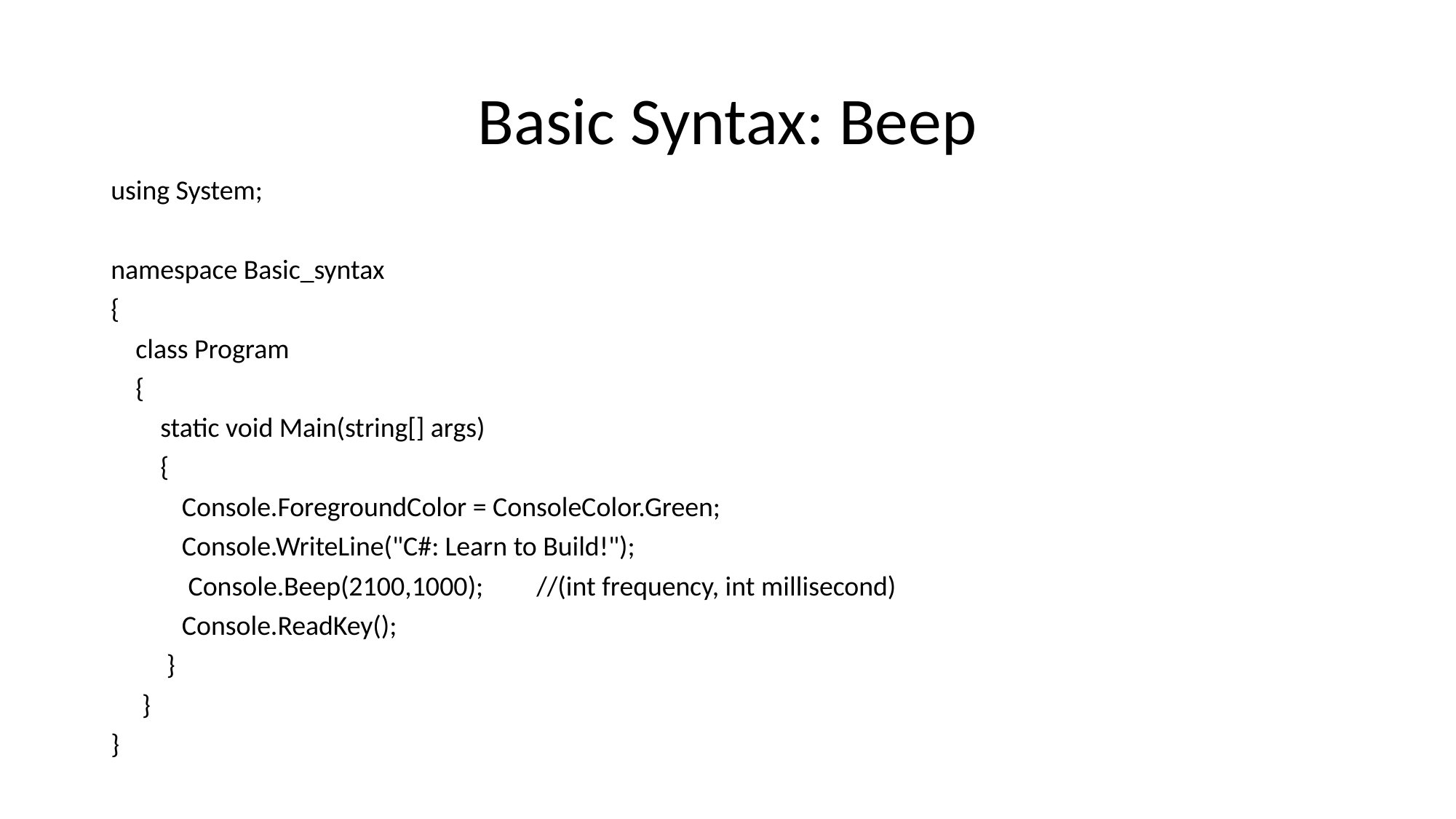

# Basic Syntax: Beep
using System;

namespace Basic_syntax
{
    class Program
    {
        static void Main(string[] args)
        {
	Console.ForegroundColor = ConsoleColor.Green;
	Console.WriteLine("C#: Learn to Build!");
	 Console.Beep(2100,1000);	//(int frequency, int millisecond)
           	Console.ReadKey();
         }
     }
}